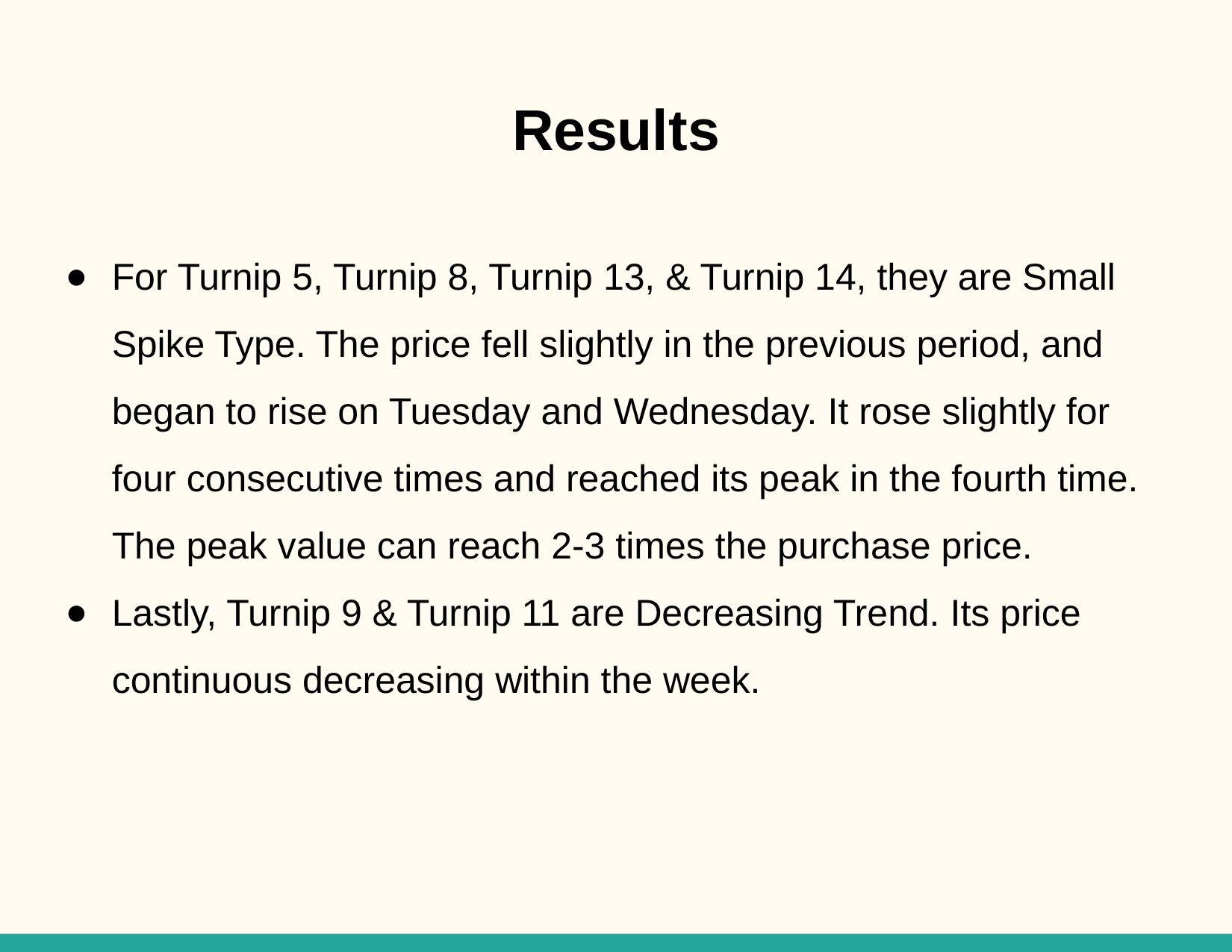

# Results
For Turnip 5, Turnip 8, Turnip 13, & Turnip 14, they are Small Spike Type. The price fell slightly in the previous period, and began to rise on Tuesday and Wednesday. It rose slightly for four consecutive times and reached its peak in the fourth time. The peak value can reach 2-3 times the purchase price.
Lastly, Turnip 9 & Turnip 11 are Decreasing Trend. Its price continuous decreasing within the week.